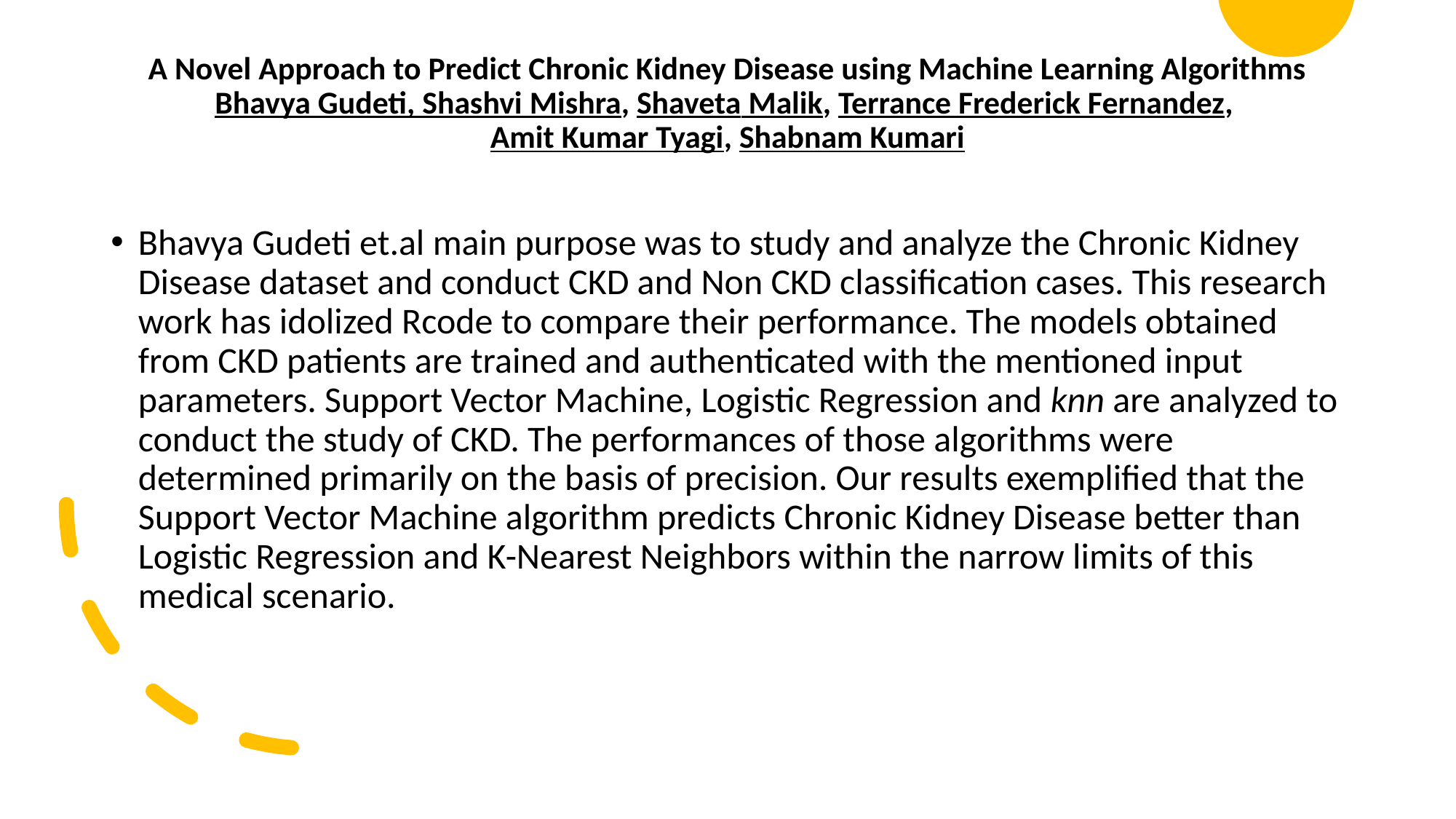

# A Novel Approach to Predict Chronic Kidney Disease using Machine Learning Algorithms Bhavya Gudeti, Shashvi Mishra, Shaveta Malik, Terrance Frederick Fernandez, Amit Kumar Tyagi, Shabnam Kumari
Bhavya Gudeti et.al main purpose was to study and analyze the Chronic Kidney Disease dataset and conduct CKD and Non CKD classification cases. This research work has idolized Rcode to compare their performance. The models obtained from CKD patients are trained and authenticated with the mentioned input parameters. Support Vector Machine, Logistic Regression and knn are analyzed to conduct the study of CKD. The performances of those algorithms were determined primarily on the basis of precision. Our results exemplified that the Support Vector Machine algorithm predicts Chronic Kidney Disease better than Logistic Regression and K-Nearest Neighbors within the narrow limits of this medical scenario.